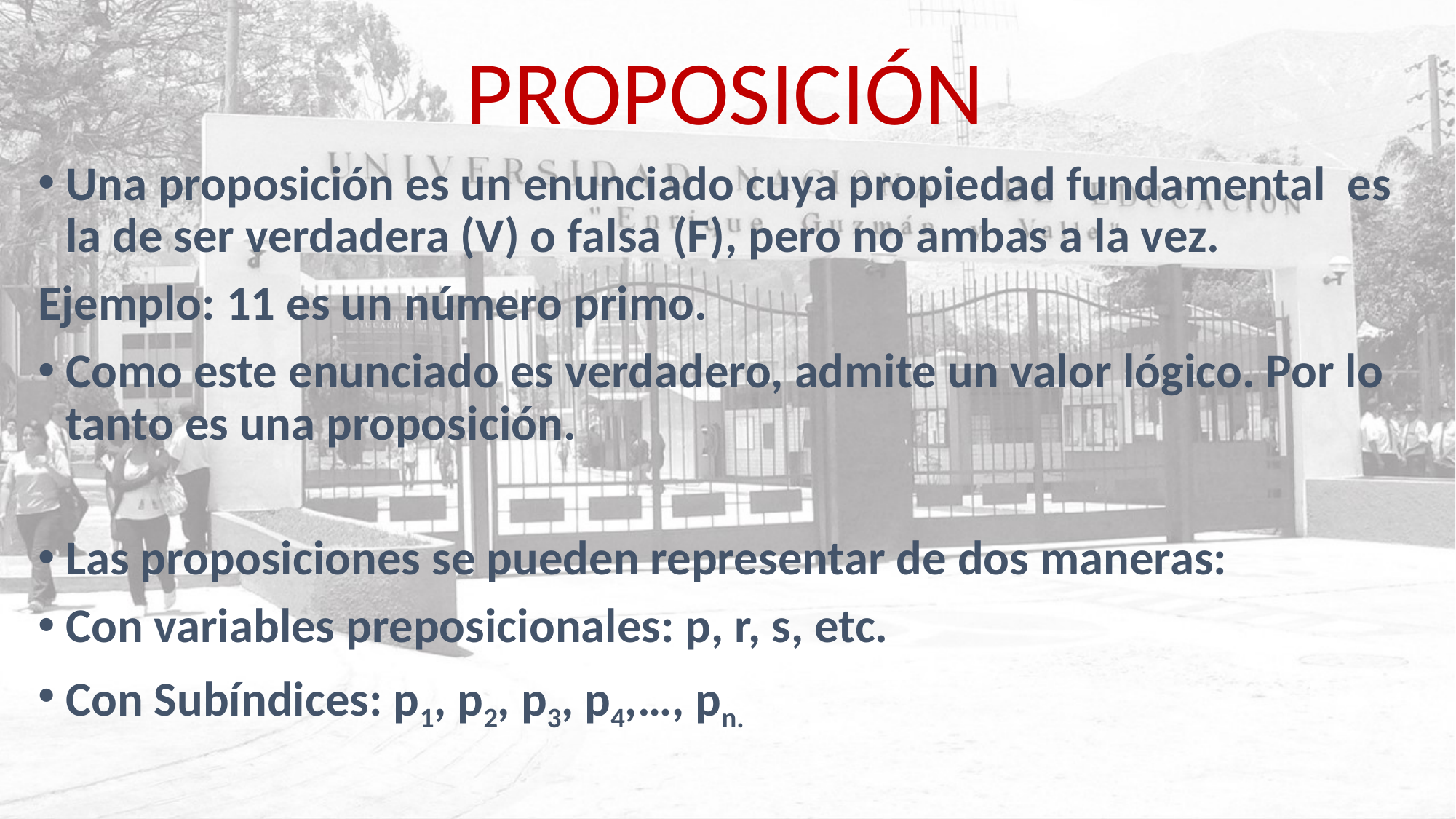

# PROPOSICIÓN
Una proposición es un enunciado cuya propiedad fundamental  es la de ser verdadera (V) o falsa (F), pero no ambas a la vez.
Ejemplo: 11 es un número primo.
Como este enunciado es verdadero, admite un valor lógico. Por lo tanto es una proposición.

Las proposiciones se pueden representar de dos maneras:
Con variables preposicionales: p, r, s, etc.
Con Subíndices: p1, p2, p3, p4,…, pn.